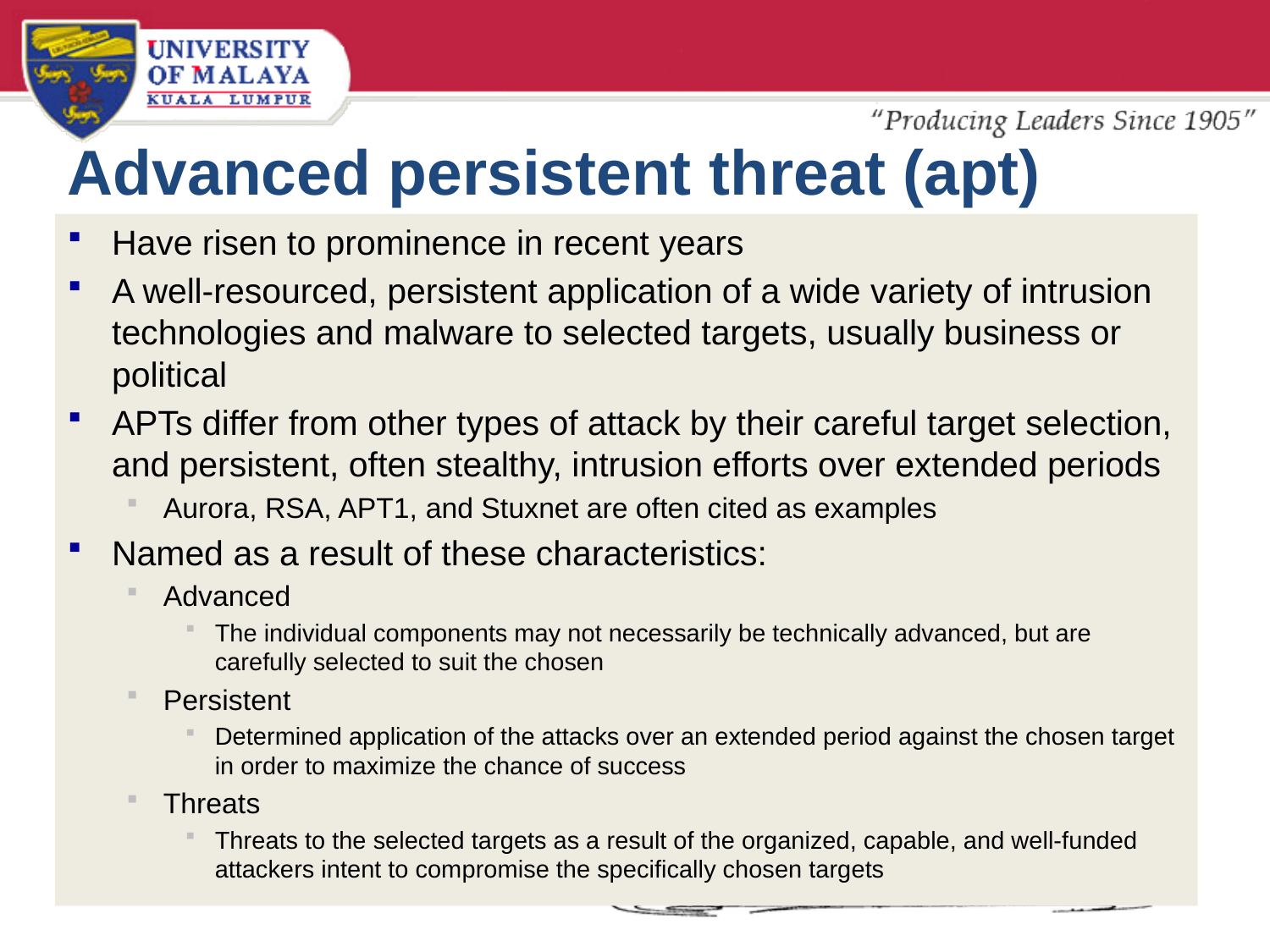

# Advanced persistent threat (apt)
Have risen to prominence in recent years
A well-resourced, persistent application of a wide variety of intrusion technologies and malware to selected targets, usually business or political
APTs differ from other types of attack by their careful target selection, and persistent, often stealthy, intrusion efforts over extended periods
Aurora, RSA, APT1, and Stuxnet are often cited as examples
Named as a result of these characteristics:
Advanced
The individual components may not necessarily be technically advanced, but are carefully selected to suit the chosen
Persistent
Determined application of the attacks over an extended period against the chosen target in order to maximize the chance of success
Threats
Threats to the selected targets as a result of the organized, capable, and well-funded attackers intent to compromise the specifically chosen targets